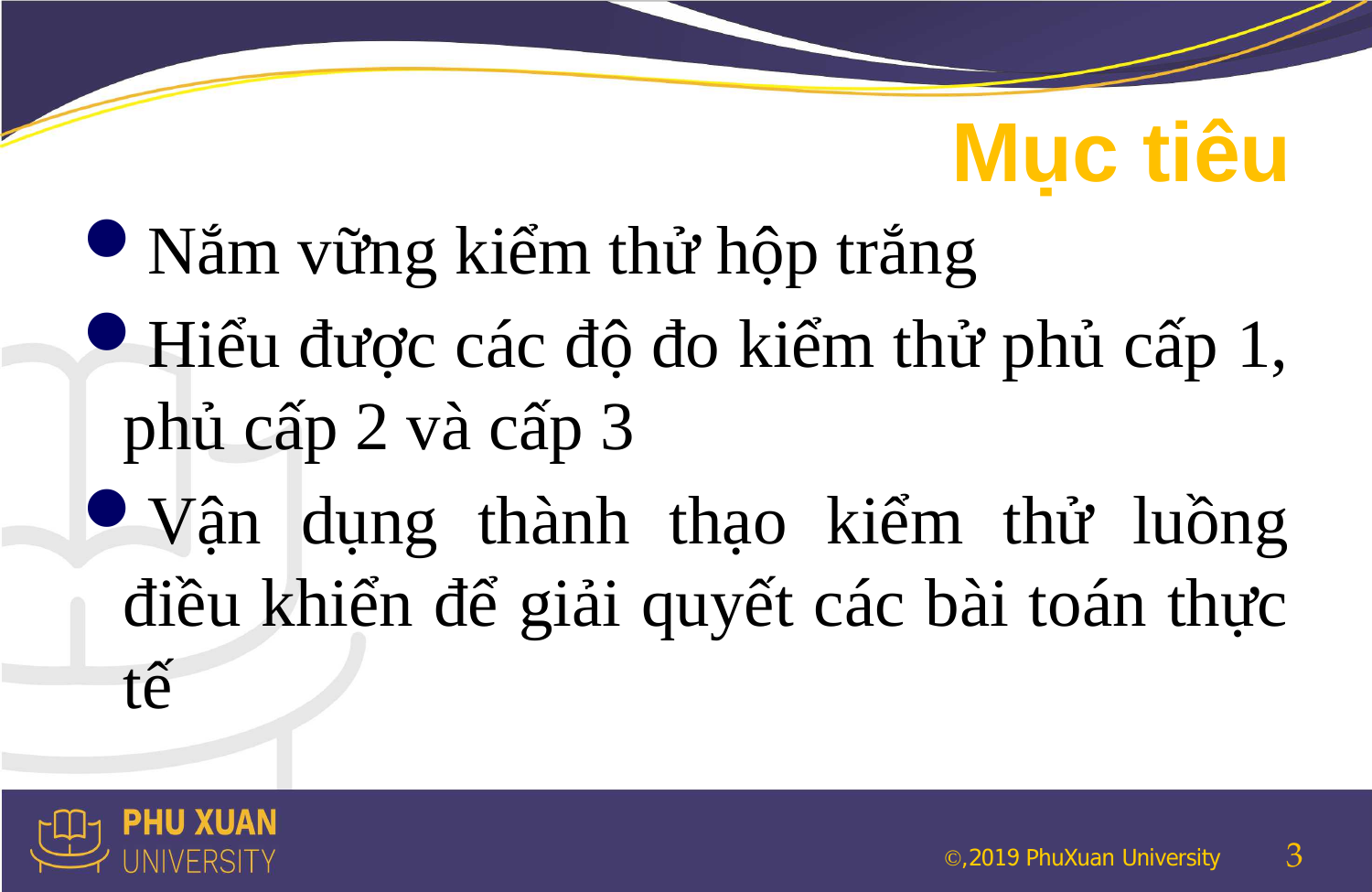

# Mục tiêu
Nắm vững kiểm thử hộp trắng
Hiểu được các độ đo kiểm thử phủ cấp 1, phủ cấp 2 và cấp 3
Vận dụng thành thạo kiểm thử luồng điều khiển để giải quyết các bài toán thực tế
3